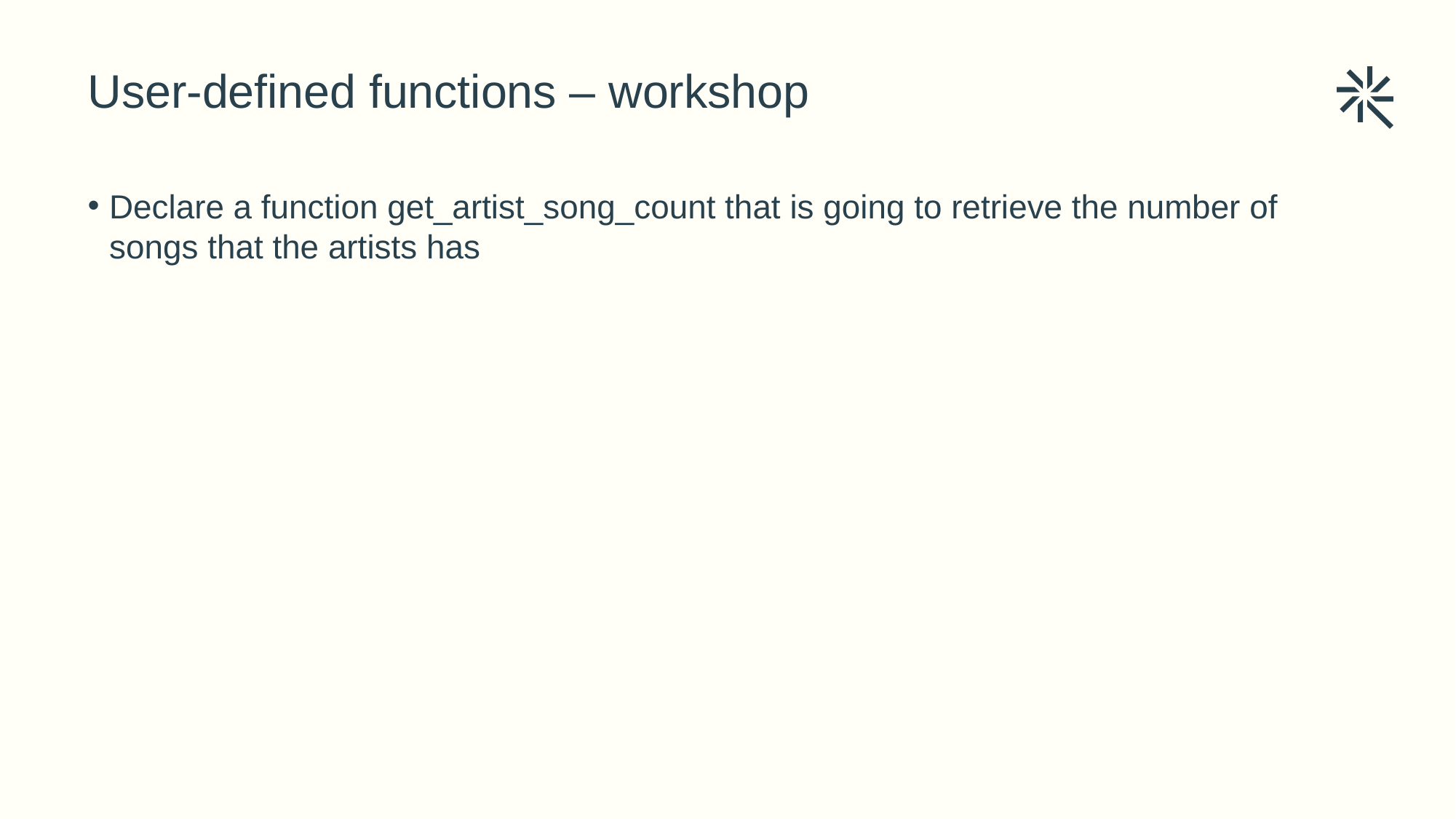

# User-defined functions – workshop
Declare a function get_artist_song_count that is going to retrieve the number of songs that the artists has